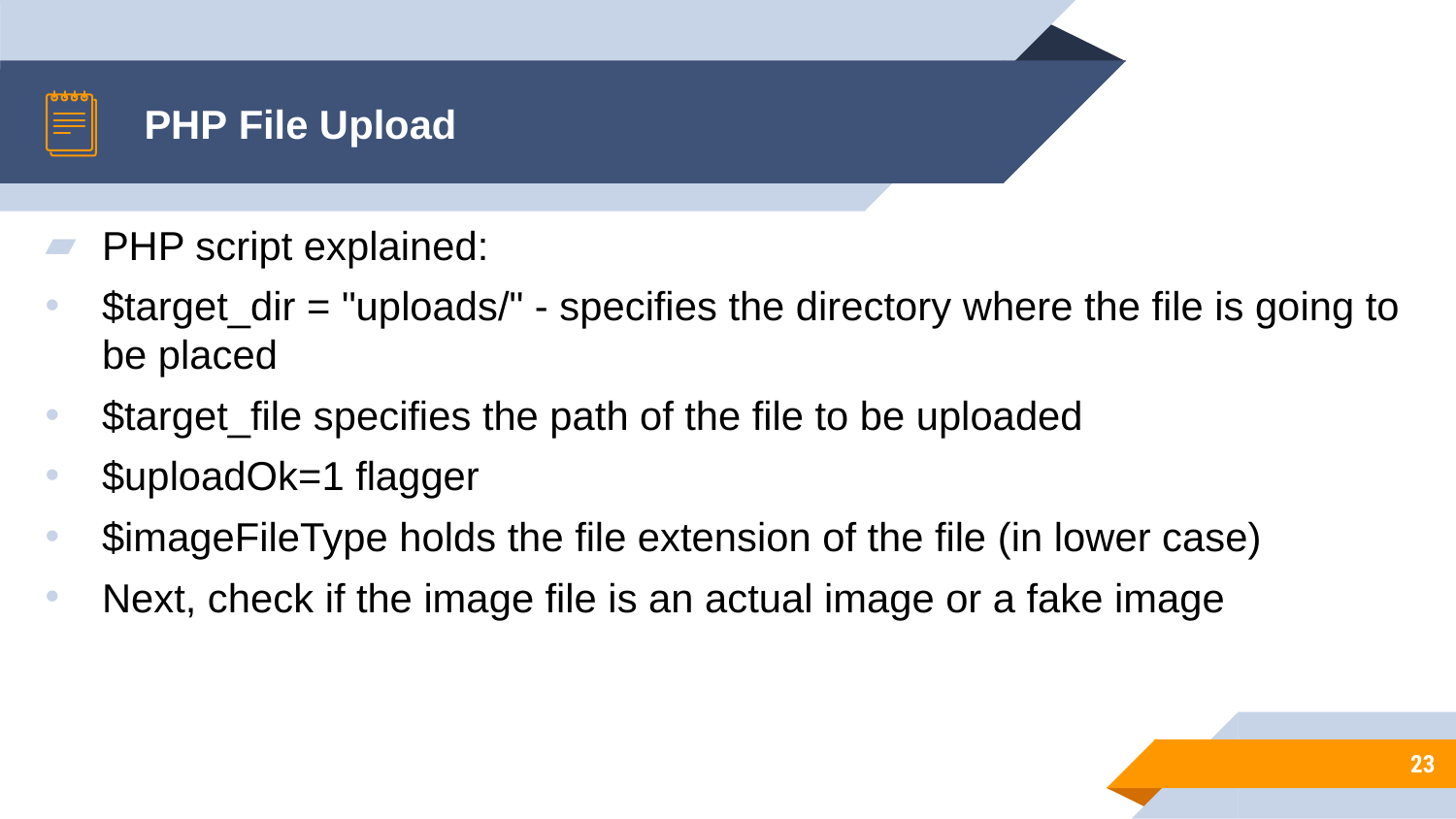

# PHP File Upload

PHP script explained:
$target_dir = "uploads/" - specifies the directory where the file is going to be placed
$target_file specifies the path of the file to be uploaded
$uploadOk=1 flagger
$imageFileType holds the file extension of the file (in lower case)
Next, check if the image file is an actual image or a fake image
23